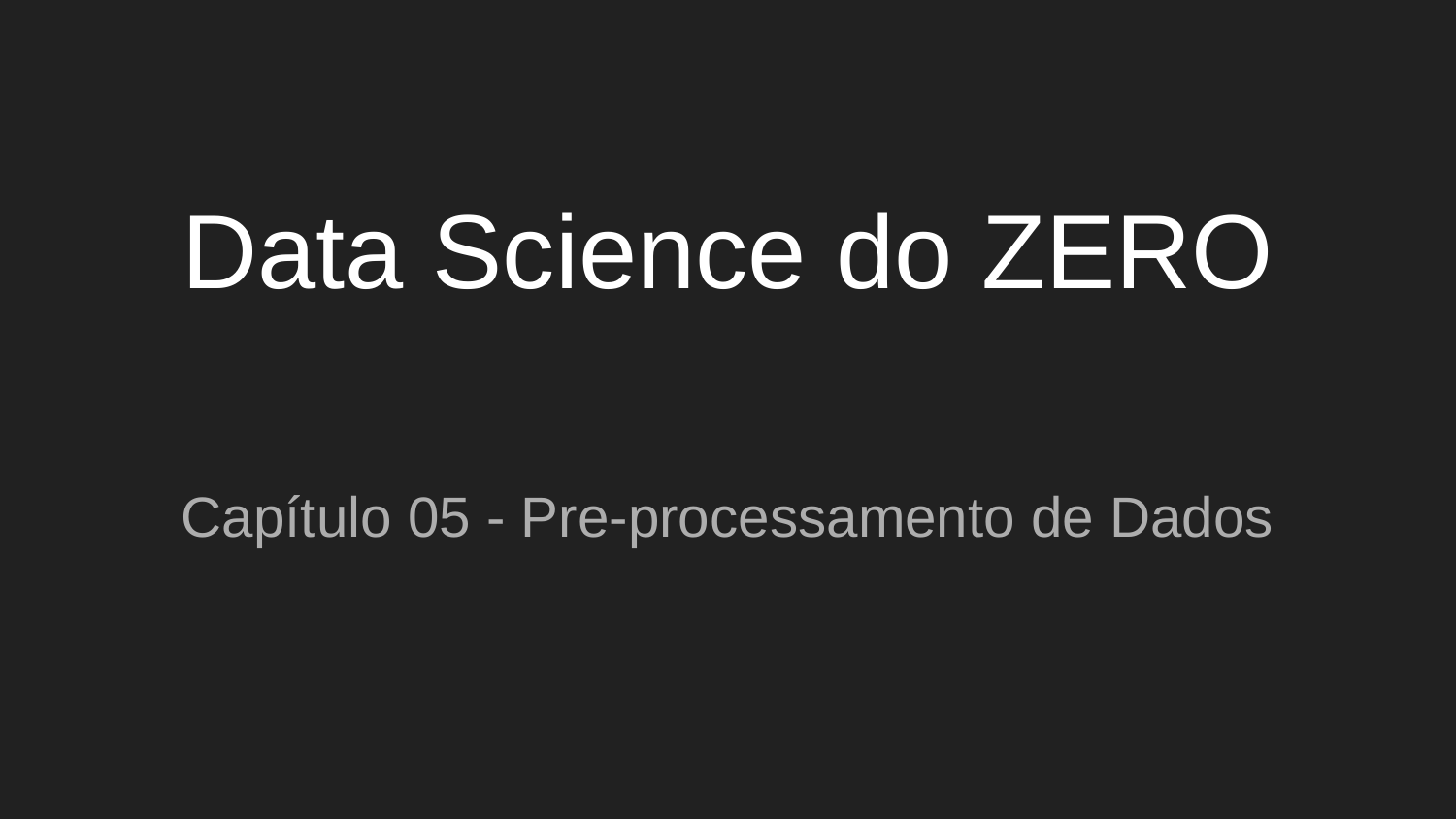

# Data Science do ZERO
Capítulo 05 - Pre-processamento de Dados